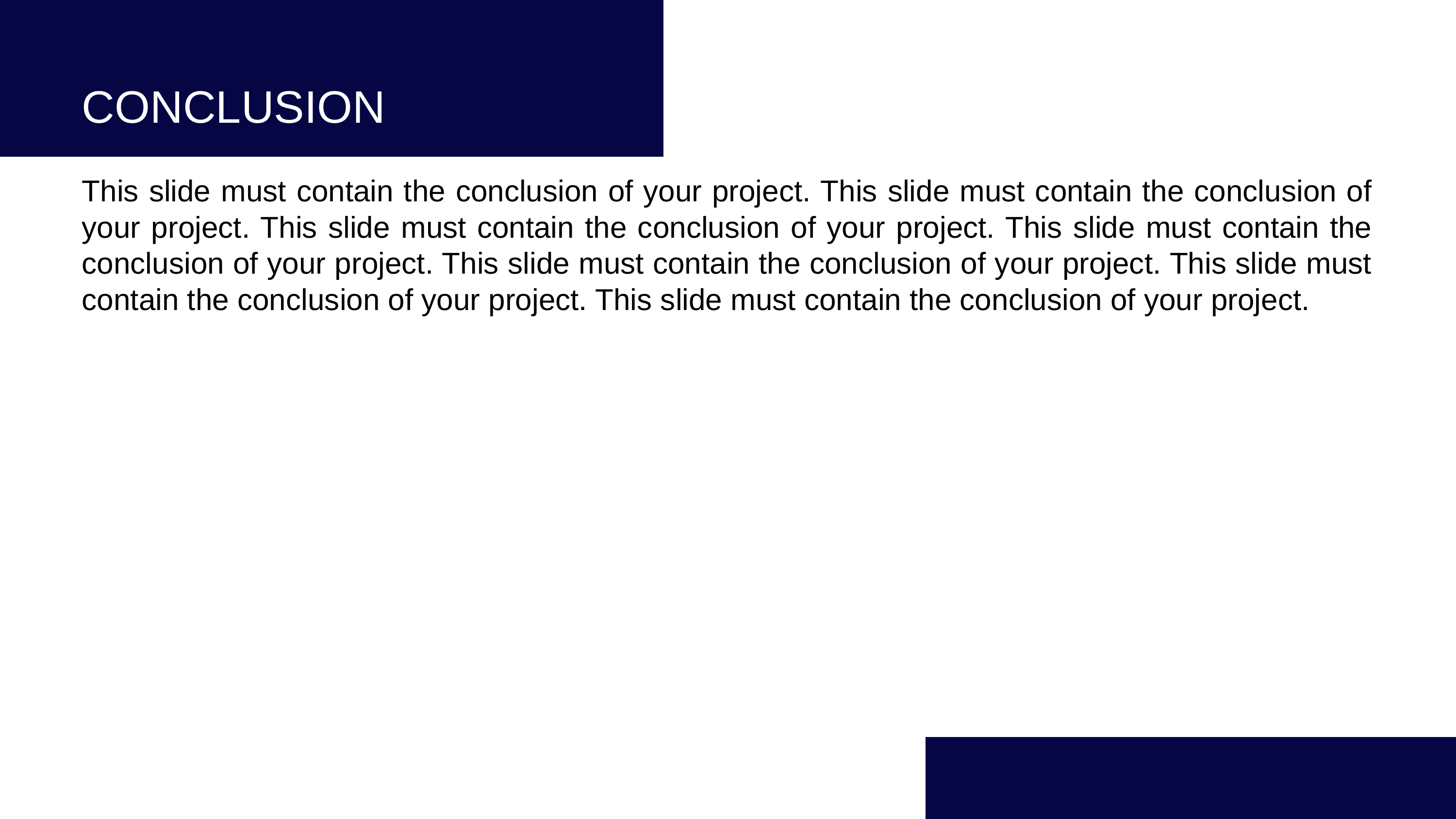

CONCLUSION
This slide must contain the conclusion of your project. This slide must contain the conclusion of your project. This slide must contain the conclusion of your project. This slide must contain the conclusion of your project. This slide must contain the conclusion of your project. This slide must contain the conclusion of your project. This slide must contain the conclusion of your project.